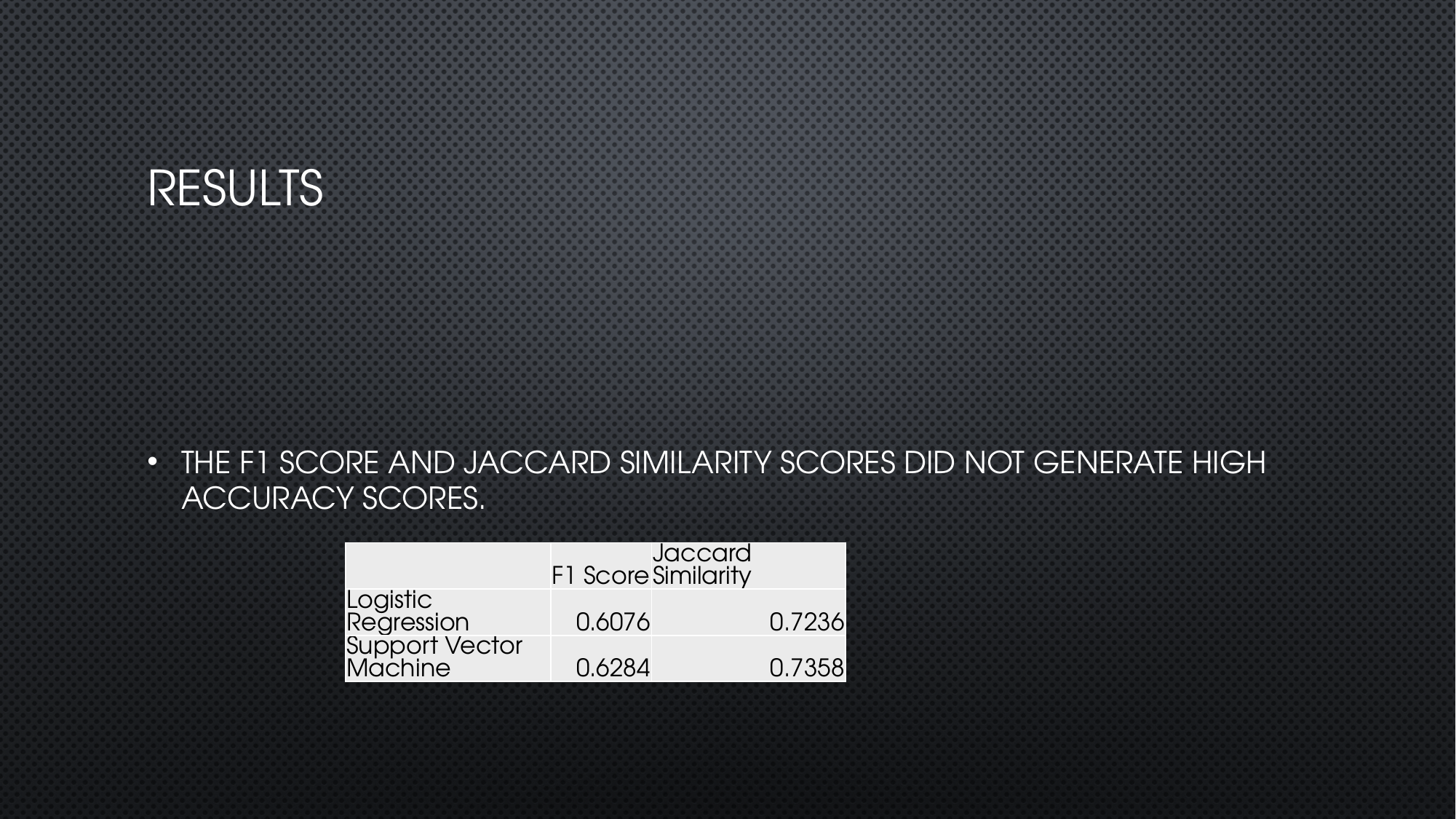

# results
The f1 score and jaccard similarity scores did not generate high accuracy scores.

|  | F1 Score | Jaccard Similarity |
| --- | --- | --- |
| Logistic Regression | 0.6076 | 0.7236 |
| Support Vector Machine | 0.6284 | 0.7358 |